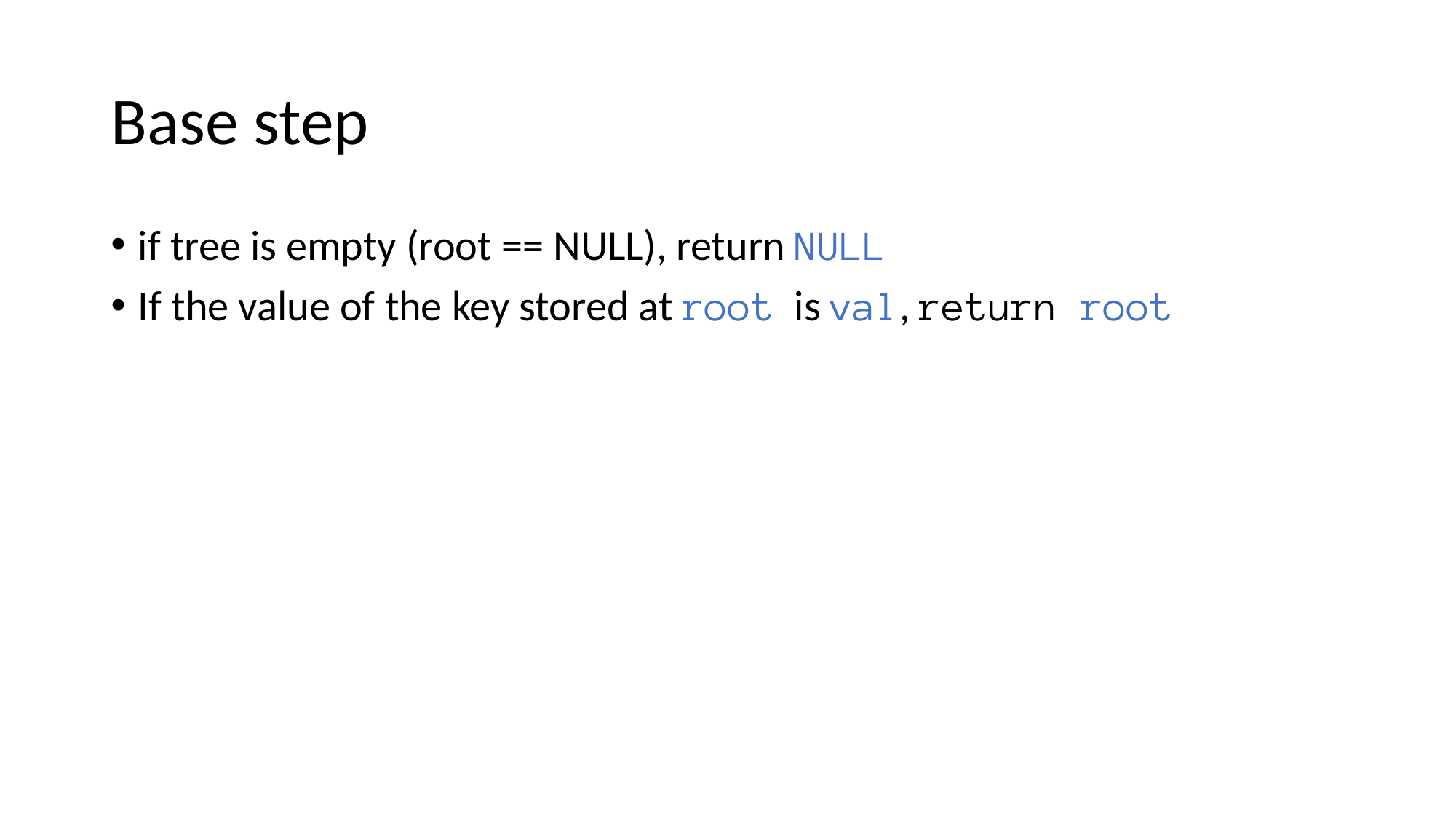

# Base step
if tree is empty (root == NULL), return NULL
If the value of the key stored at root  is val, return root